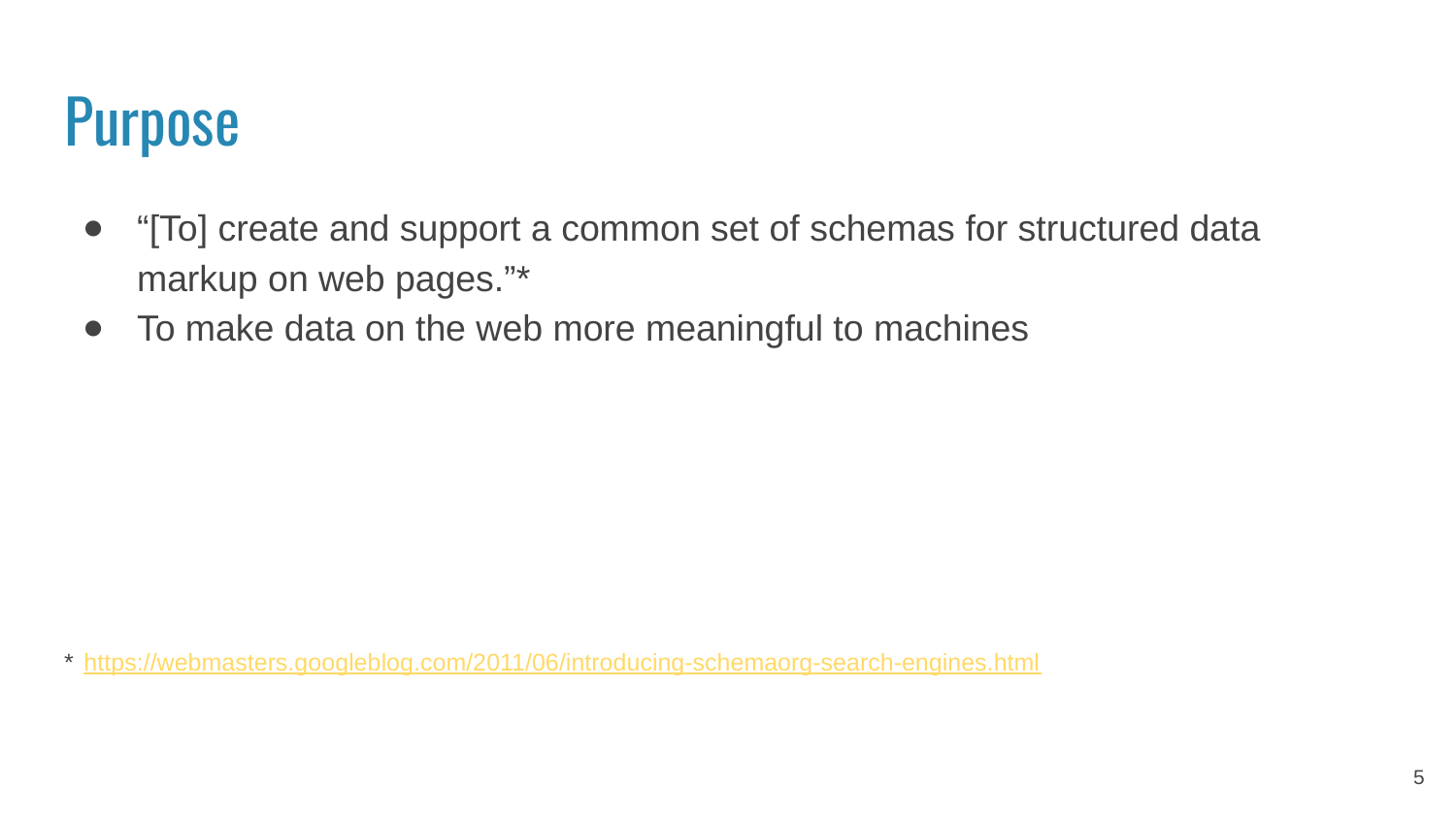

# Purpose
“[To] create and support a common set of schemas for structured data markup on web pages.”*
To make data on the web more meaningful to machines

* https://webmasters.googleblog.com/2011/06/introducing-schemaorg-search-engines.html
5